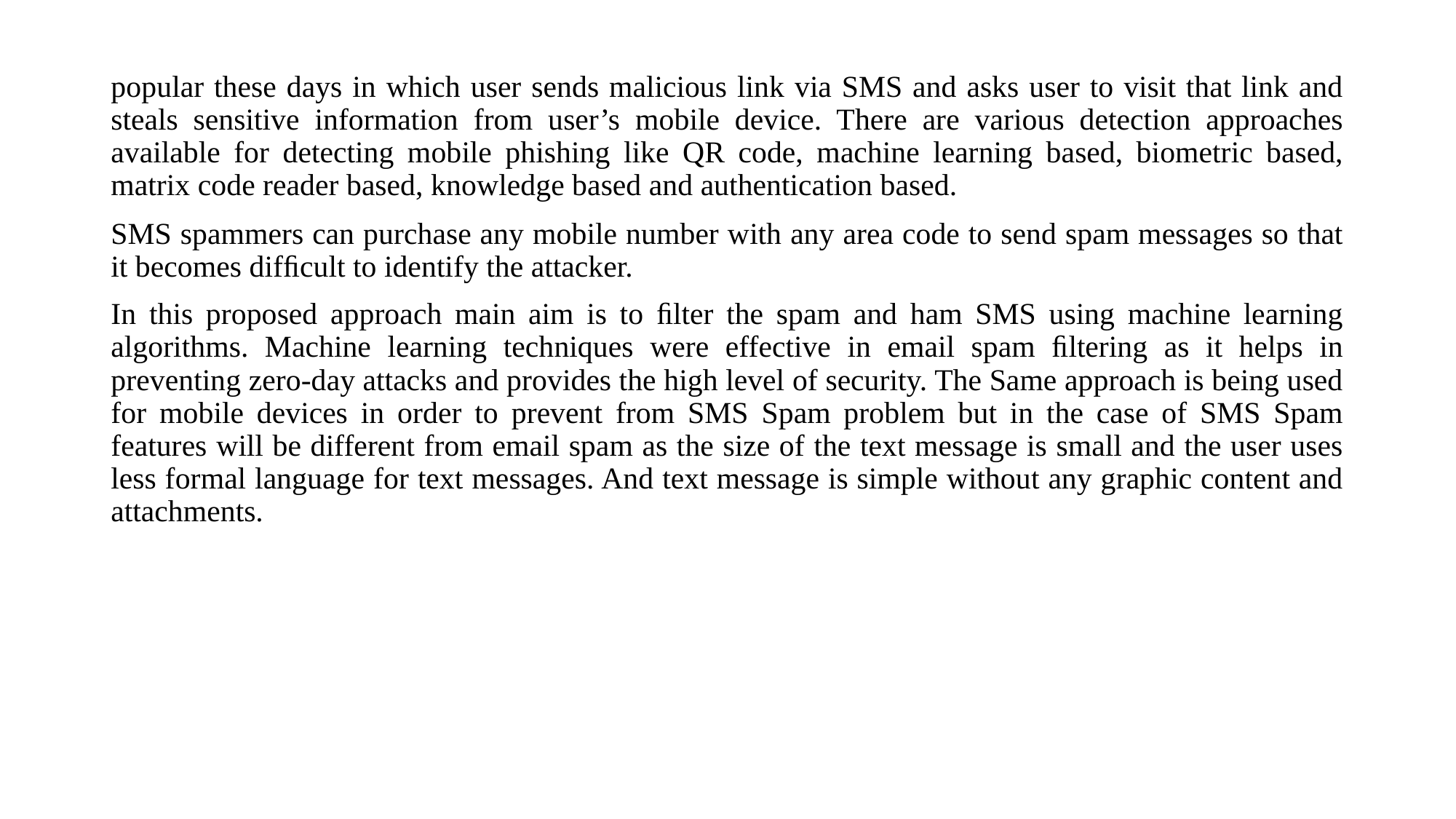

popular these days in which user sends malicious link via SMS and asks user to visit that link and steals sensitive information from user’s mobile device. There are various detection approaches available for detecting mobile phishing like QR code, machine learning based, biometric based, matrix code reader based, knowledge based and authentication based.
SMS spammers can purchase any mobile number with any area code to send spam messages so that it becomes difﬁcult to identify the attacker.
In this proposed approach main aim is to ﬁlter the spam and ham SMS using machine learning algorithms. Machine learning techniques were effective in email spam ﬁltering as it helps in preventing zero-day attacks and provides the high level of security. The Same approach is being used for mobile devices in order to prevent from SMS Spam problem but in the case of SMS Spam features will be different from email spam as the size of the text message is small and the user uses less formal language for text messages. And text message is simple without any graphic content and attachments.